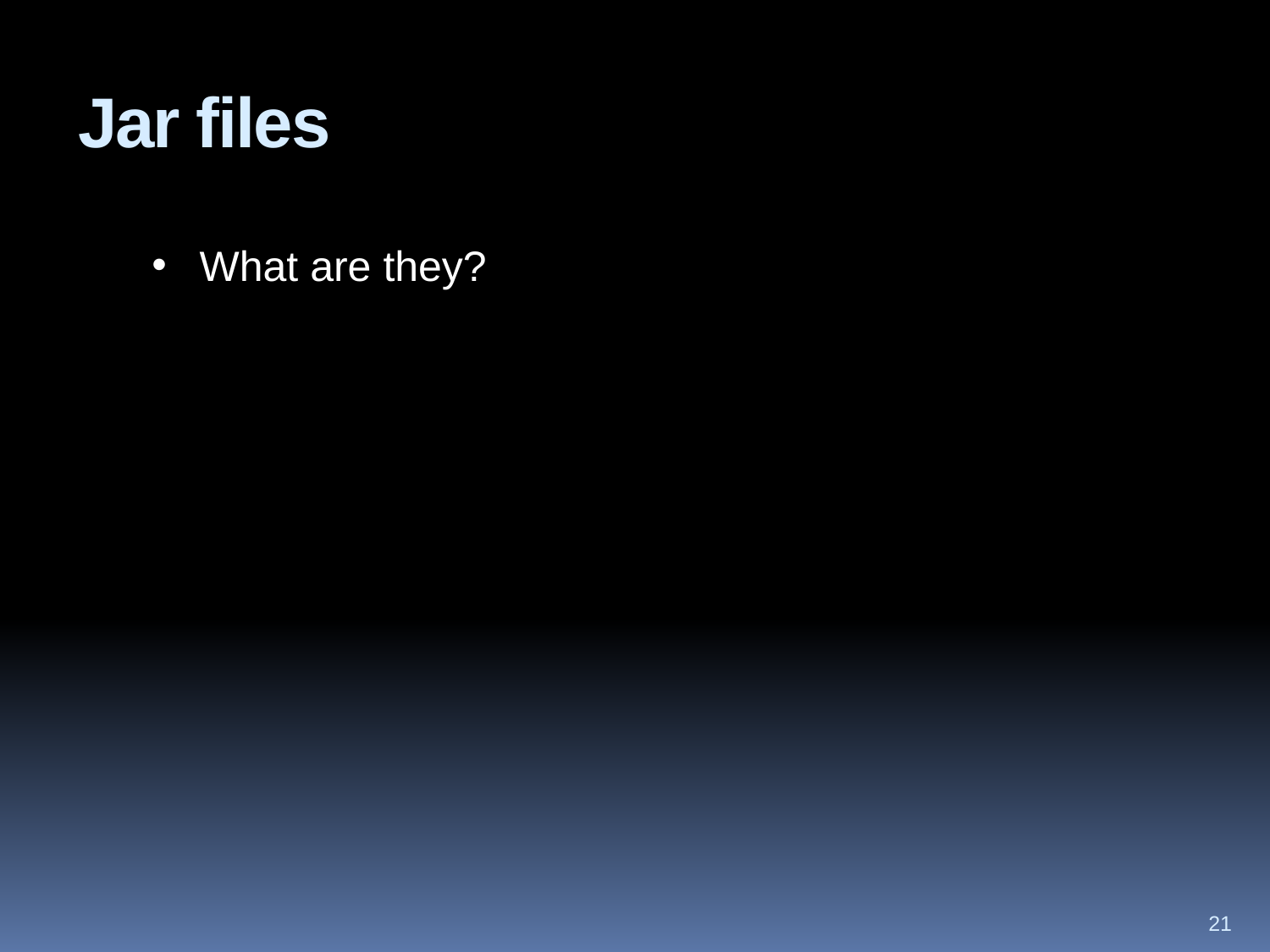

# Jar files
What are they?

21